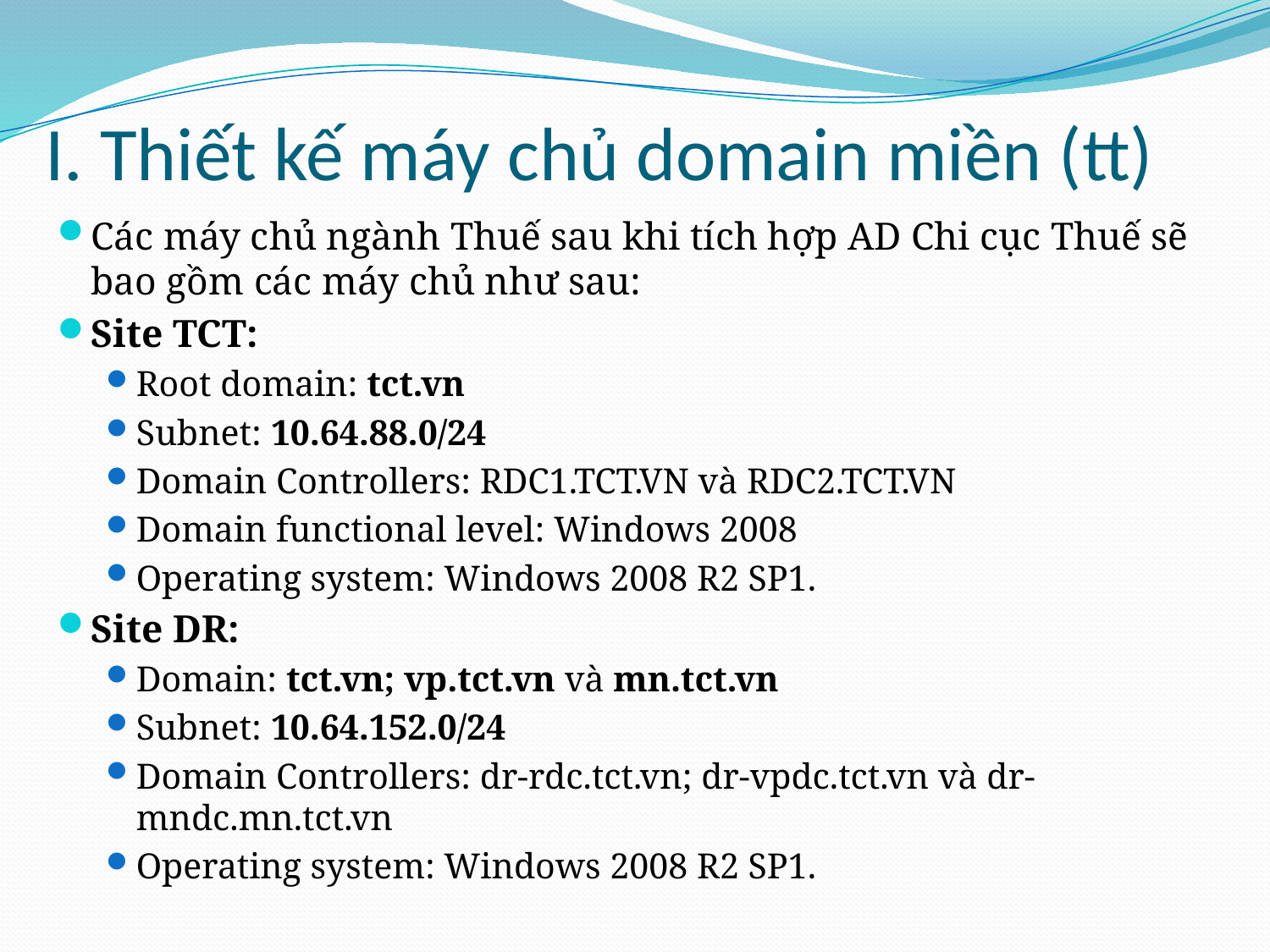

# I. Thiết kế máy chủ domain miền (tt)
Các máy chủ ngành Thuế sau khi tích hợp AD Chi cục Thuế sẽ bao gồm các máy chủ như sau:
Site TCT:
Root domain: tct.vn
Subnet: 10.64.88.0/24
Domain Controllers: RDC1.TCT.VN và RDC2.TCT.VN
Domain functional level: Windows 2008
Operating system: Windows 2008 R2 SP1.
Site DR:
Domain: tct.vn; vp.tct.vn và mn.tct.vn
Subnet: 10.64.152.0/24
Domain Controllers: dr-rdc.tct.vn; dr-vpdc.tct.vn và dr-mndc.mn.tct.vn
Operating system: Windows 2008 R2 SP1.